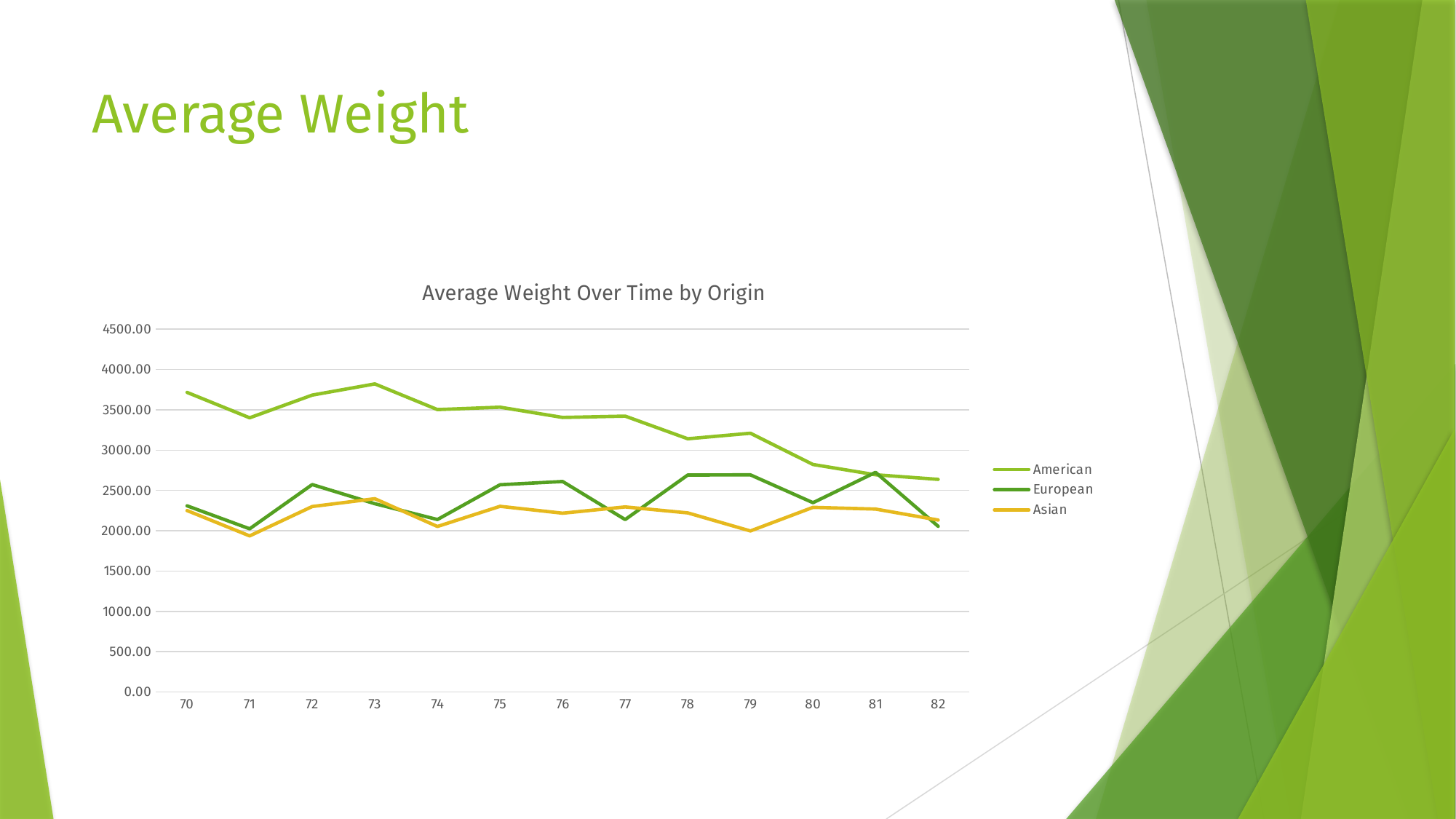

# Average Weight

### Chart: Average Weight Over Time by Origin

| Category | American | European | Asian |
|---|---|---|---|
| 70 | 3716.5 | 2309.2 | 2251.0 |
| 71 | 3401.6 | 2024.0 | 1936.0 |
| 72 | 3682.6666666666665 | 2573.2 | 2300.4 |
| 73 | 3821.448275862069 | 2335.714285714286 | 2397.25 |
| 74 | 3503.3333333333335 | 2139.3333333333335 | 2053.0 |
| 75 | 3533.2 | 2571.1666666666665 | 2303.25 |
| 76 | 3405.409090909091 | 2611.0 | 2217.5 |
| 77 | 3422.0 | 2138.75 | 2295.8333333333335 |
| 78 | 3141.1363636363635 | 2691.6666666666665 | 2221.25 |
| 79 | 3210.217391304348 | 2693.75 | 1997.5 |
| 80 | 2822.4285714285716 | 2348.0 | 2290.3076923076924 |
| 81 | 2695.0 | 2725.0 | 2269.1666666666665 |
| 82 | 2637.75 | 2055.0 | 2132.777777777778 |